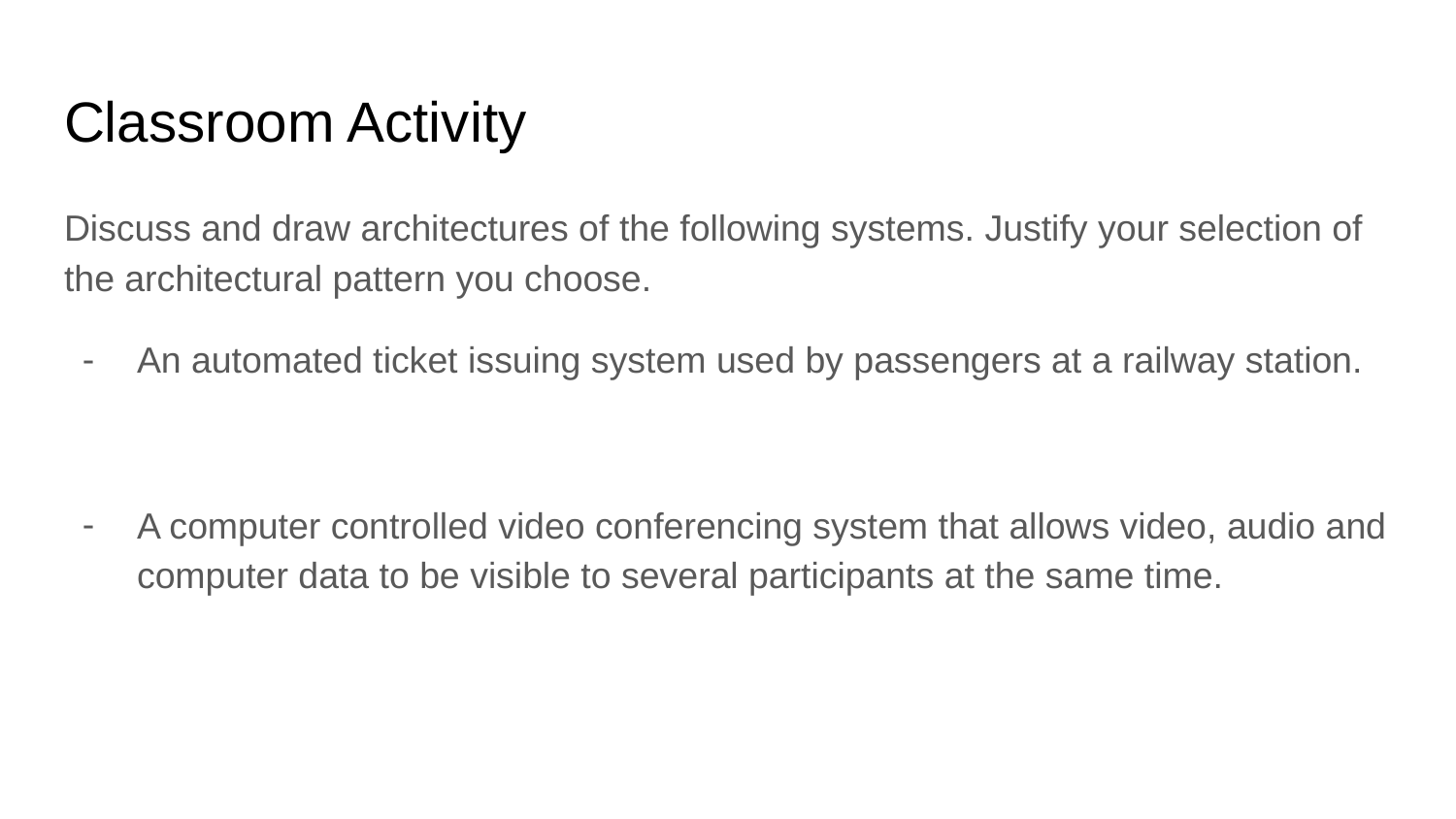

# Classroom Activity
Discuss and draw architectures of the following systems. Justify your selection of the architectural pattern you choose.
An automated ticket issuing system used by passengers at a railway station.

A computer controlled video conferencing system that allows video, audio and computer data to be visible to several participants at the same time.